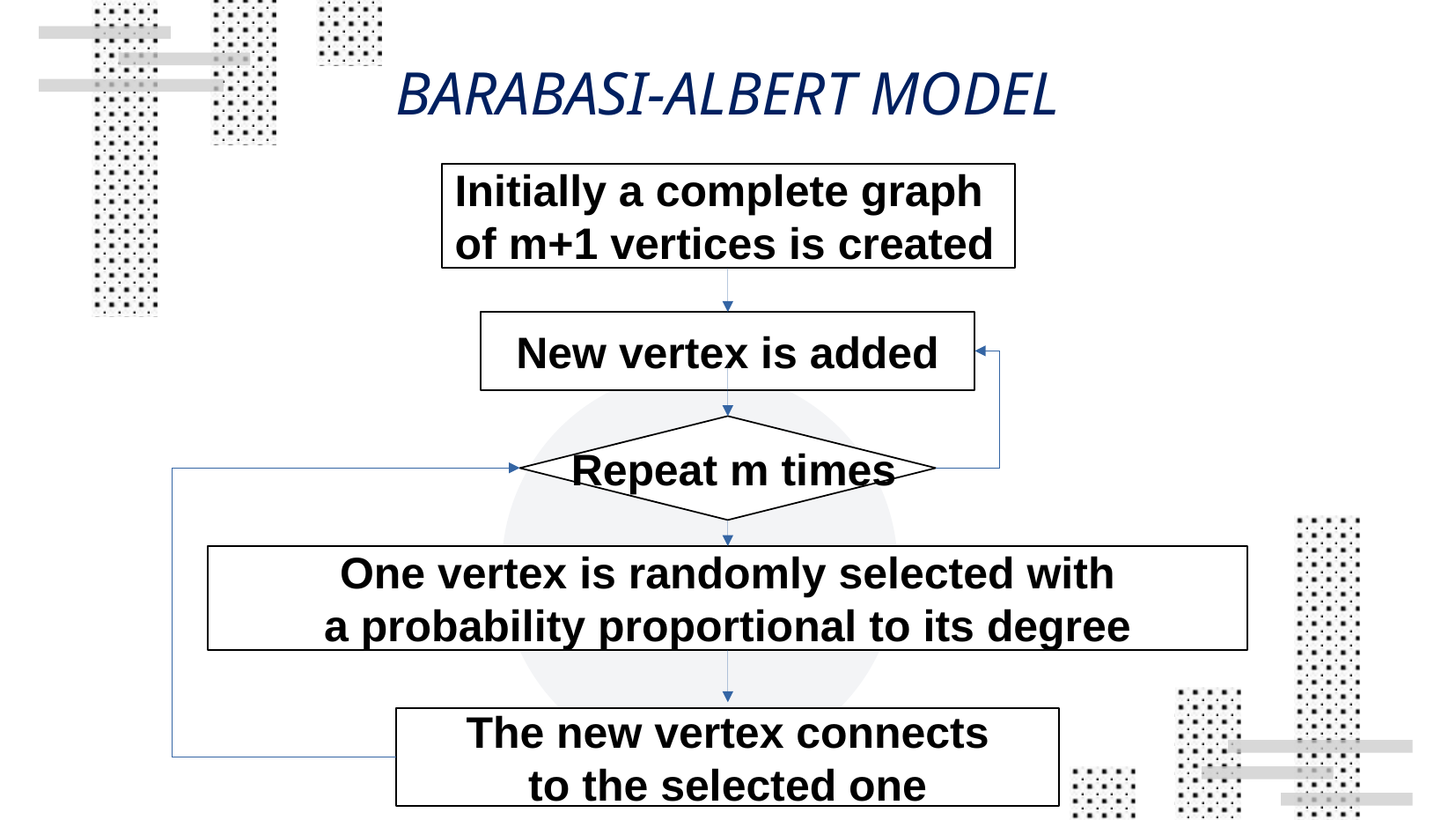

BARABASI-ALBERT MODEL
Initially a complete graph
of m+1 vertices is created

New vertex is added

 Repeat m times

One vertex is randomly selected with
a probability proportional to its degree

The new vertex connects
to the selected one